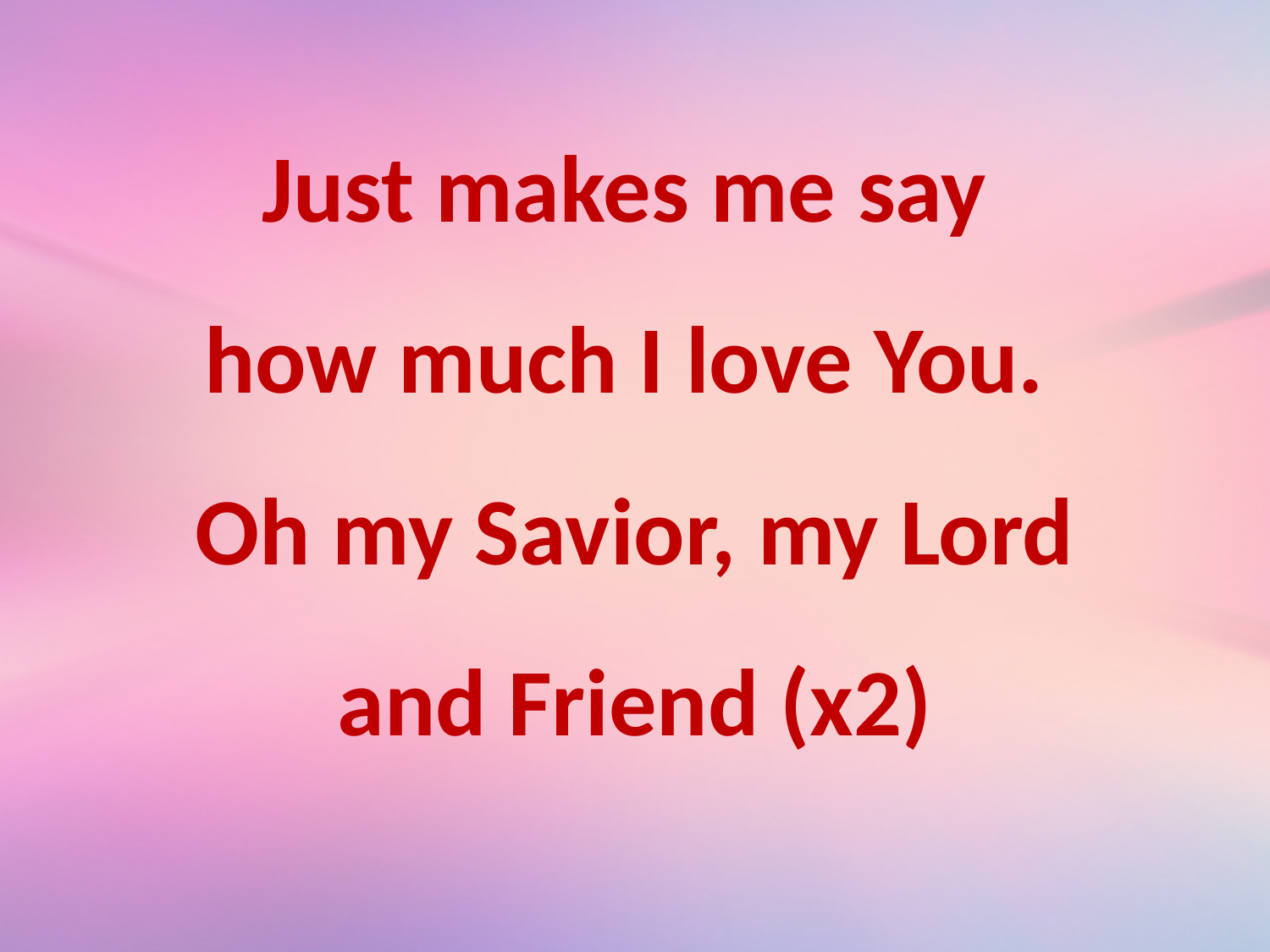

Just makes me say
how much I love You.
Oh my Savior, my Lord and Friend (x2)